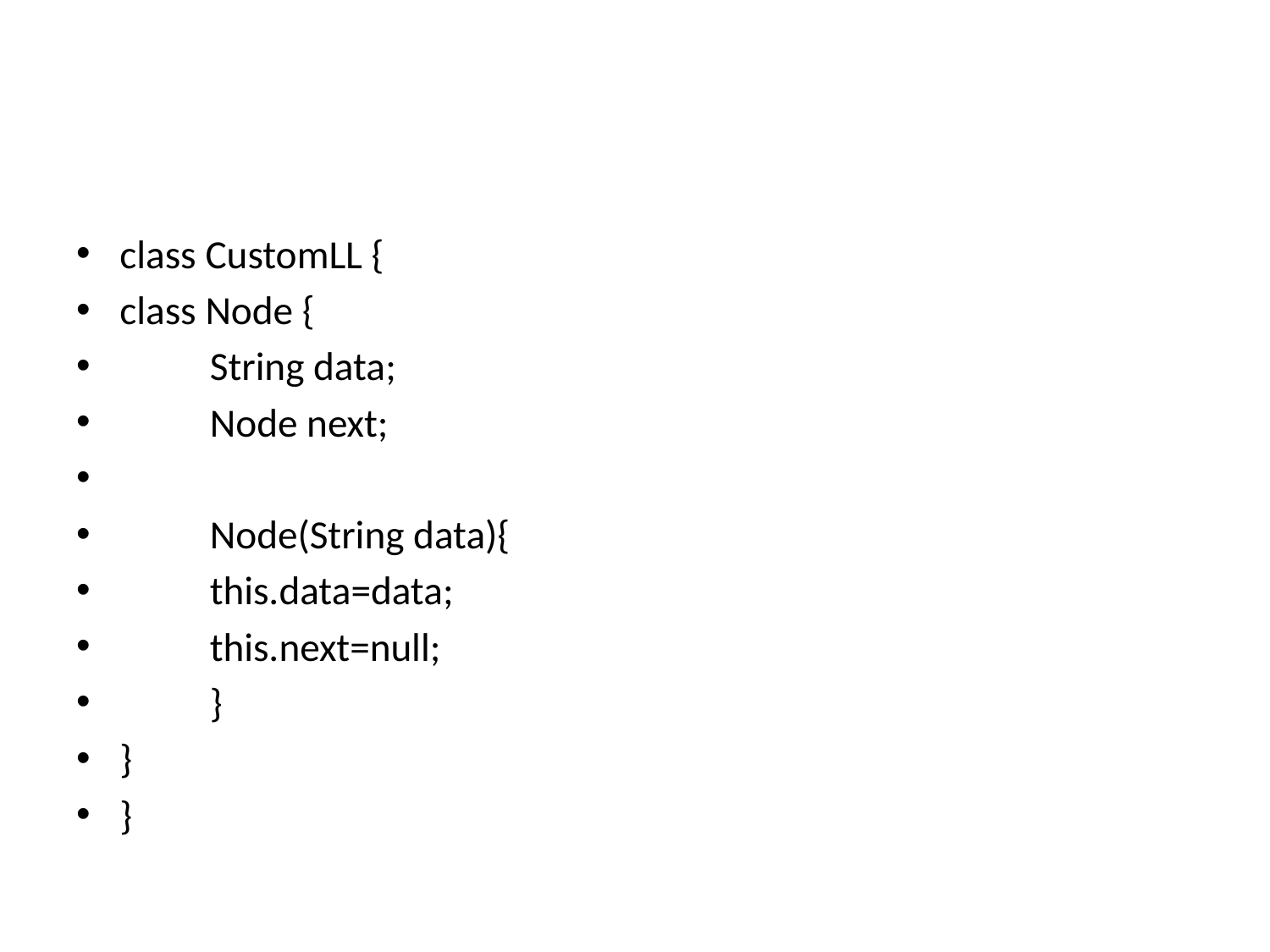

#
class CustomLL {
class Node {
	String data;
	Node next;

	Node(String data){
	this.data=data;
	this.next=null;
	}
}
}